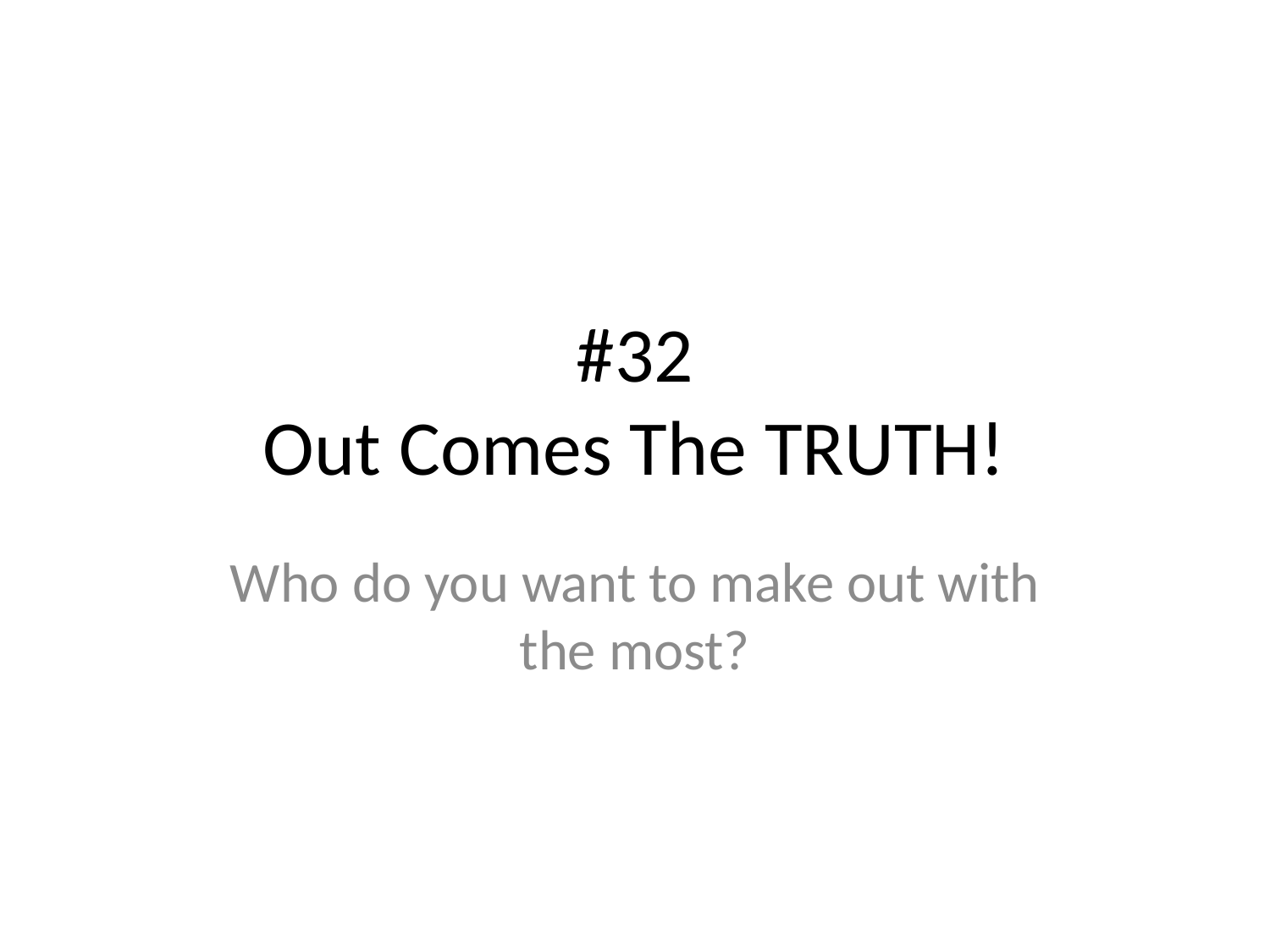

# #32
Out Comes The TRUTH!
Who do you want to make out with the most?